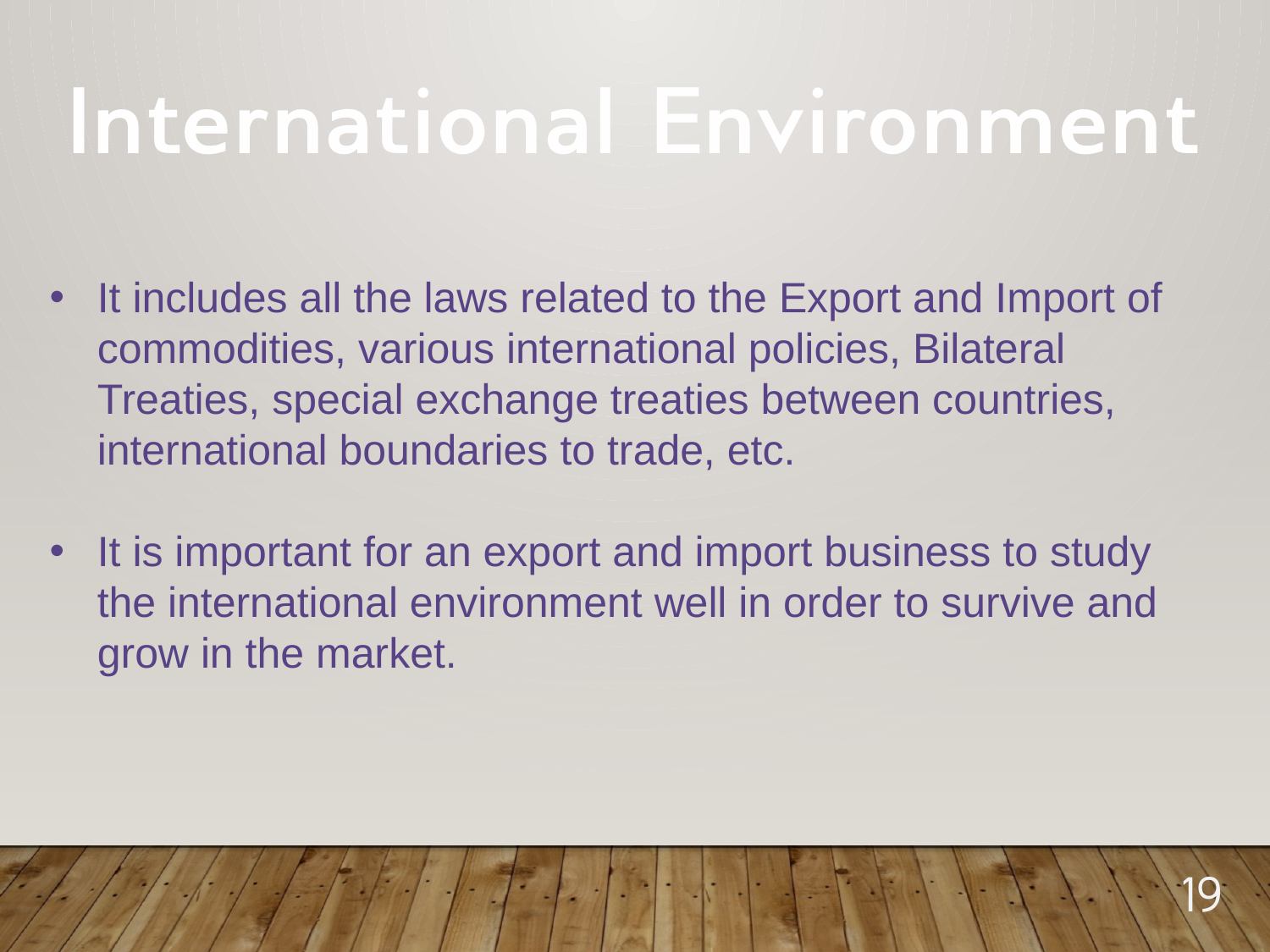

International Environment
It includes all the laws related to the Export and Import of commodities, various international policies, Bilateral Treaties, special exchange treaties between countries, international boundaries to trade, etc.

It is important for an export and import business to study the international environment well in order to survive and grow in the market.
19